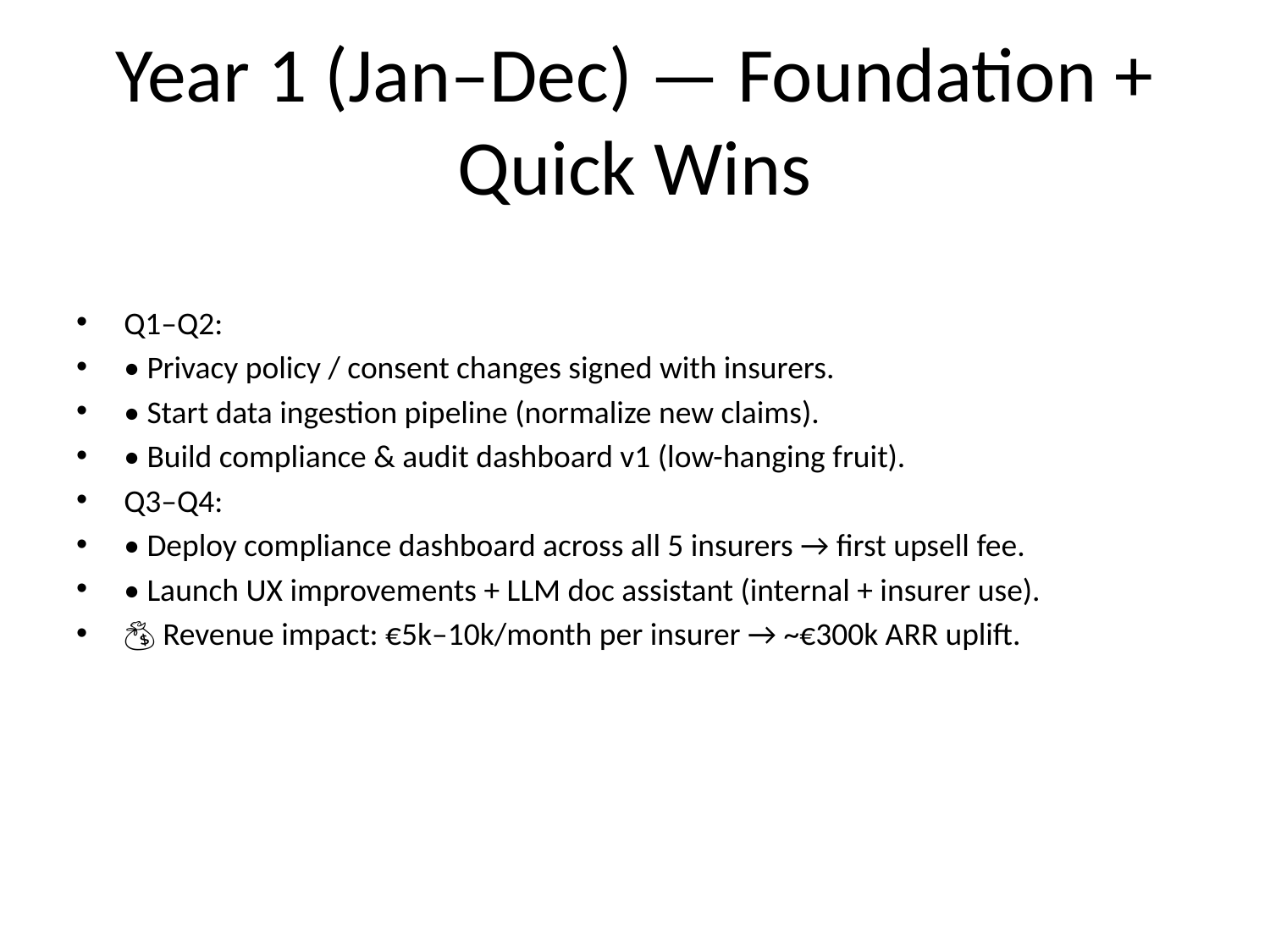

# Year 1 (Jan–Dec) — Foundation + Quick Wins

Q1–Q2:
• Privacy policy / consent changes signed with insurers.
• Start data ingestion pipeline (normalize new claims).
• Build compliance & audit dashboard v1 (low-hanging fruit).
Q3–Q4:
• Deploy compliance dashboard across all 5 insurers → first upsell fee.
• Launch UX improvements + LLM doc assistant (internal + insurer use).
💰 Revenue impact: €5k–10k/month per insurer → ~€300k ARR uplift.